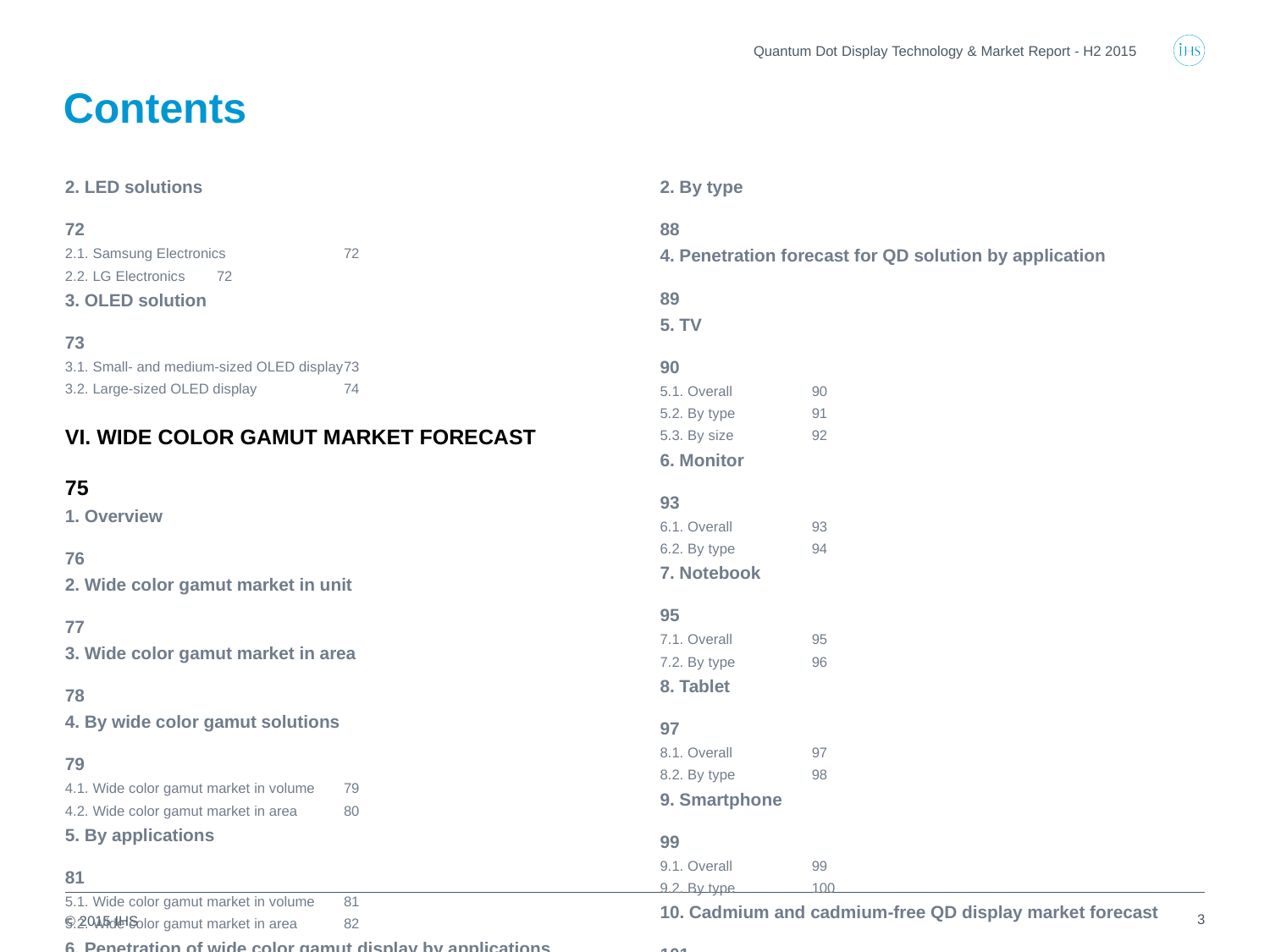

Quantum Dot Display Technology & Market Report - H2 2015
2. LED solutions	72
2.1. Samsung Electronics 	72
2.2. LG Electronics  	72
3. OLED solution	73
3.1. Small- and medium-sized OLED display	73
3.2. Large-sized OLED display 	74
VI. Wide color gamut market forecast	75
1. Overview	76
2. Wide color gamut market in unit	77
3. Wide color gamut market in area	78
4. By wide color gamut solutions	79
4.1. Wide color gamut market in volume	79
4.2. Wide color gamut market in area	80
5. By applications	81
5.1. Wide color gamut market in volume	81
5.2. Wide color gamut market in area	82
6. Penetration of wide color gamut display by applications	83
VII. QD display market forecast                       84
1. Overall	85
2. By applications	87
2. By type	88
4. Penetration forecast for QD solution by application	89
5. TV 	90
5.1. Overall	90
5.2. By type	91
5.3. By size	92
6. Monitor	93
6.1. Overall	93
6.2. By type	94
7. Notebook	95
7.1. Overall	95
7.2. By type 	96
8. Tablet	97
8.1. Overall	97
8.2. By type 	98
9. Smartphone	99
9.1. Overall	99
9.2. By type	100
10. Cadmium and cadmium-free QD display market forecast	101
10.1. Overview	101
10.2. Market forecast	102
Report introduction	103

3